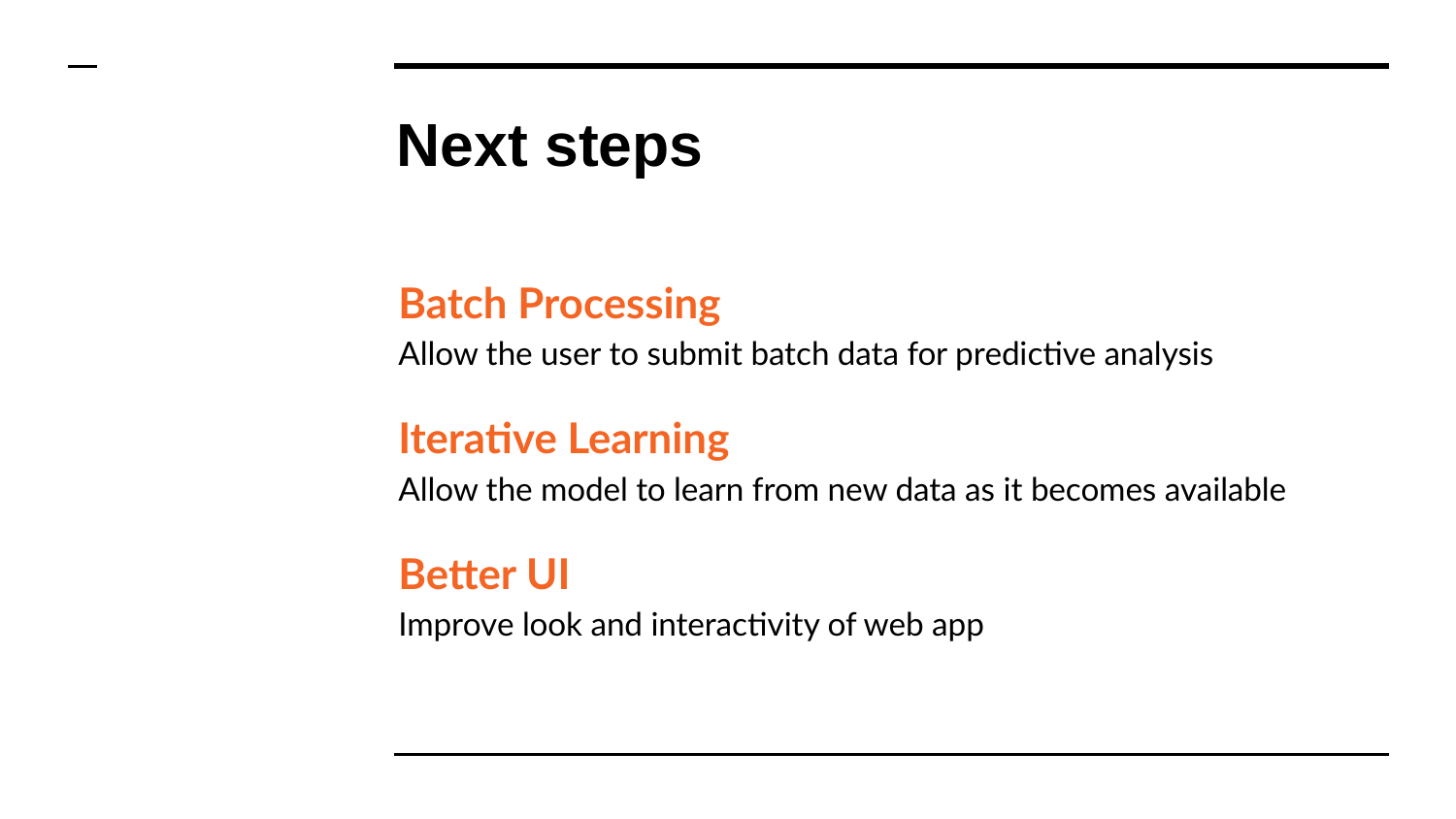

# Next steps
Batch Processing
Allow the user to submit batch data for predictive analysis
Iterative Learning
Allow the model to learn from new data as it becomes available
Better UI
Improve look and interactivity of web app